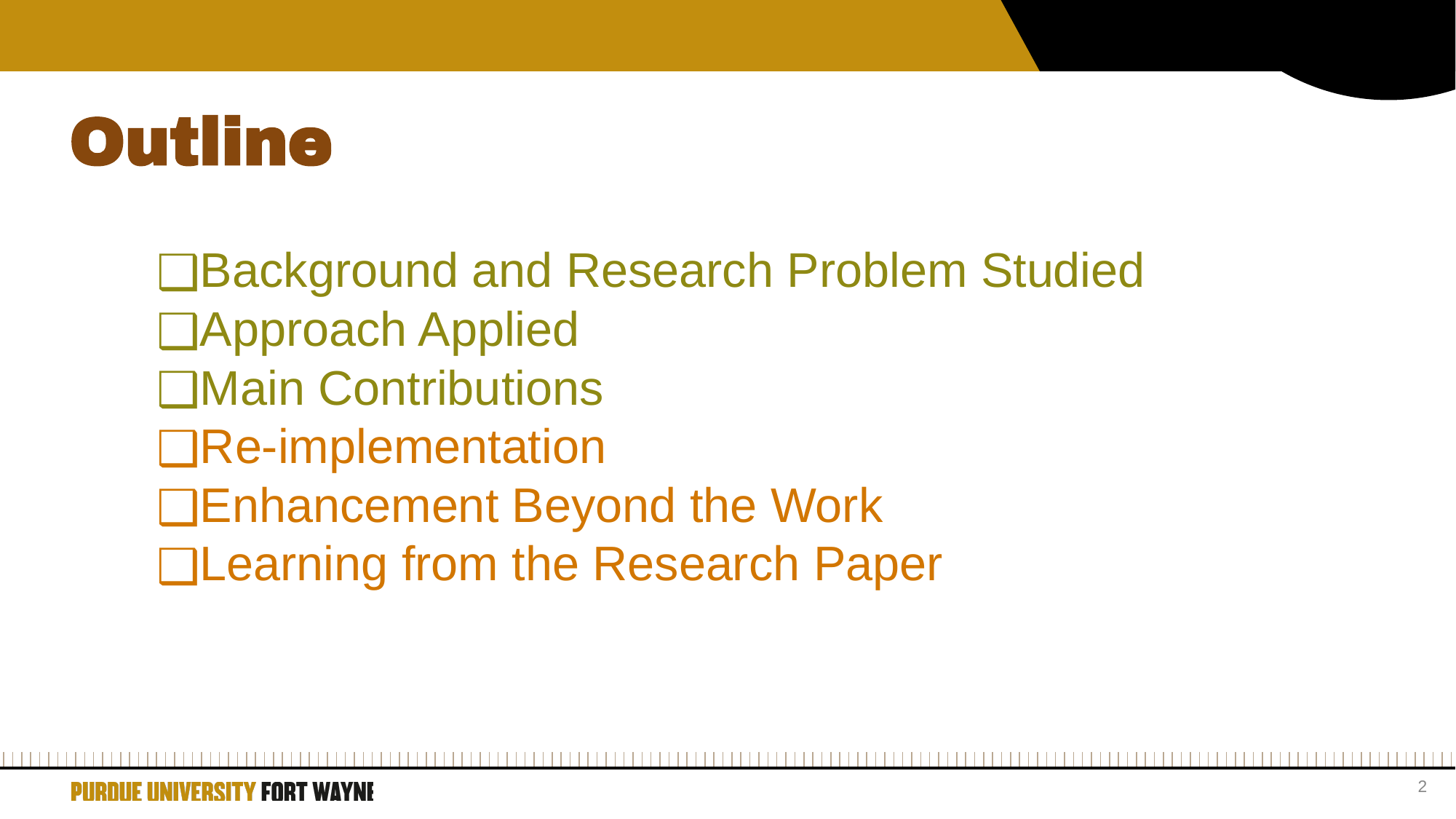

# Outline
Background and Research Problem Studied
Approach Applied
Main Contributions
Re-implementation
Enhancement Beyond the Work
Learning from the Research Paper

2